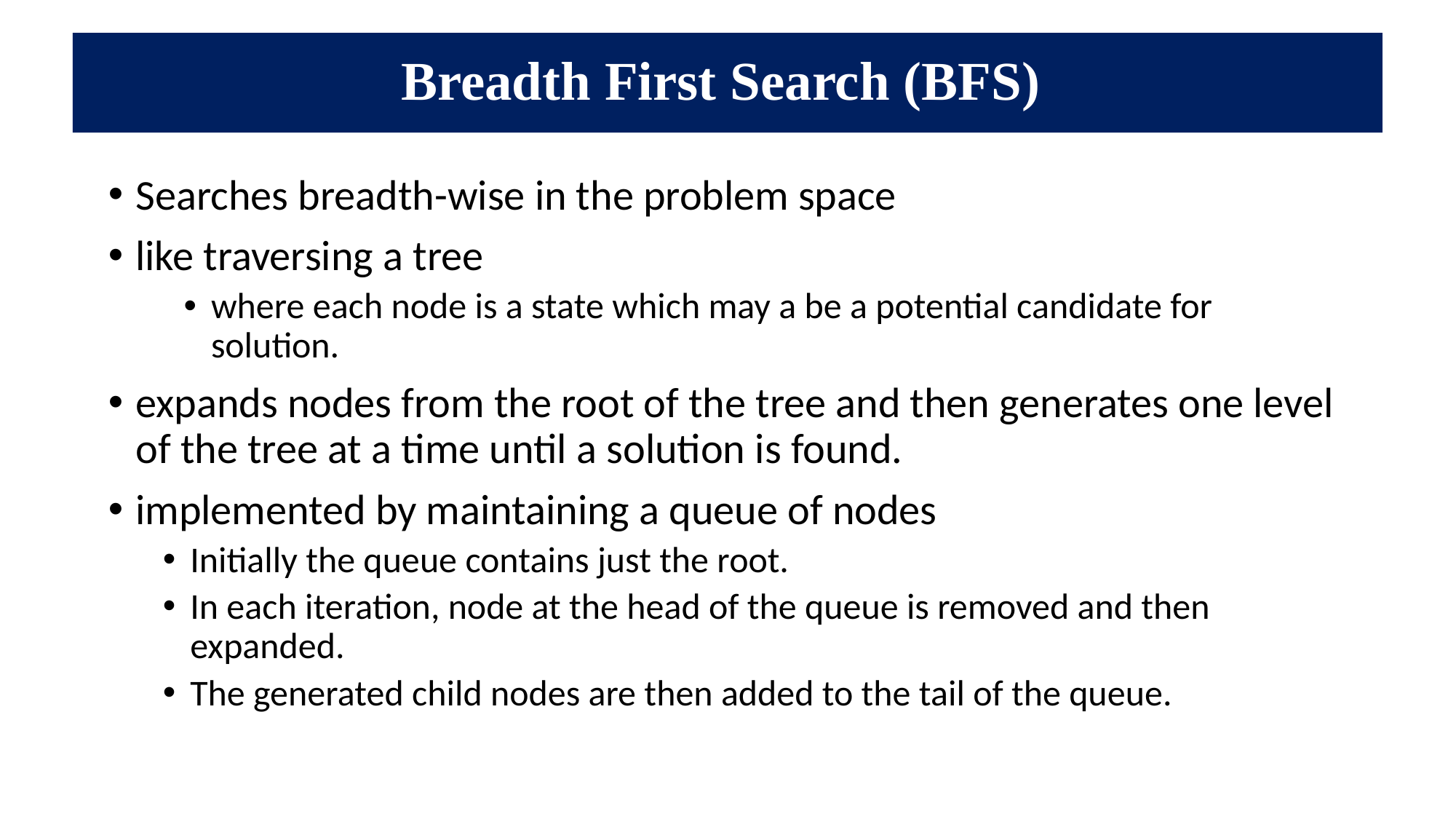

# Breadth First Search (BFS)
Searches breadth-wise in the problem space
like traversing a tree
where each node is a state which may a be a potential candidate for solution.
expands nodes from the root of the tree and then generates one level of the tree at a time until a solution is found.
implemented by maintaining a queue of nodes
Initially the queue contains just the root.
In each iteration, node at the head of the queue is removed and then expanded.
The generated child nodes are then added to the tail of the queue.